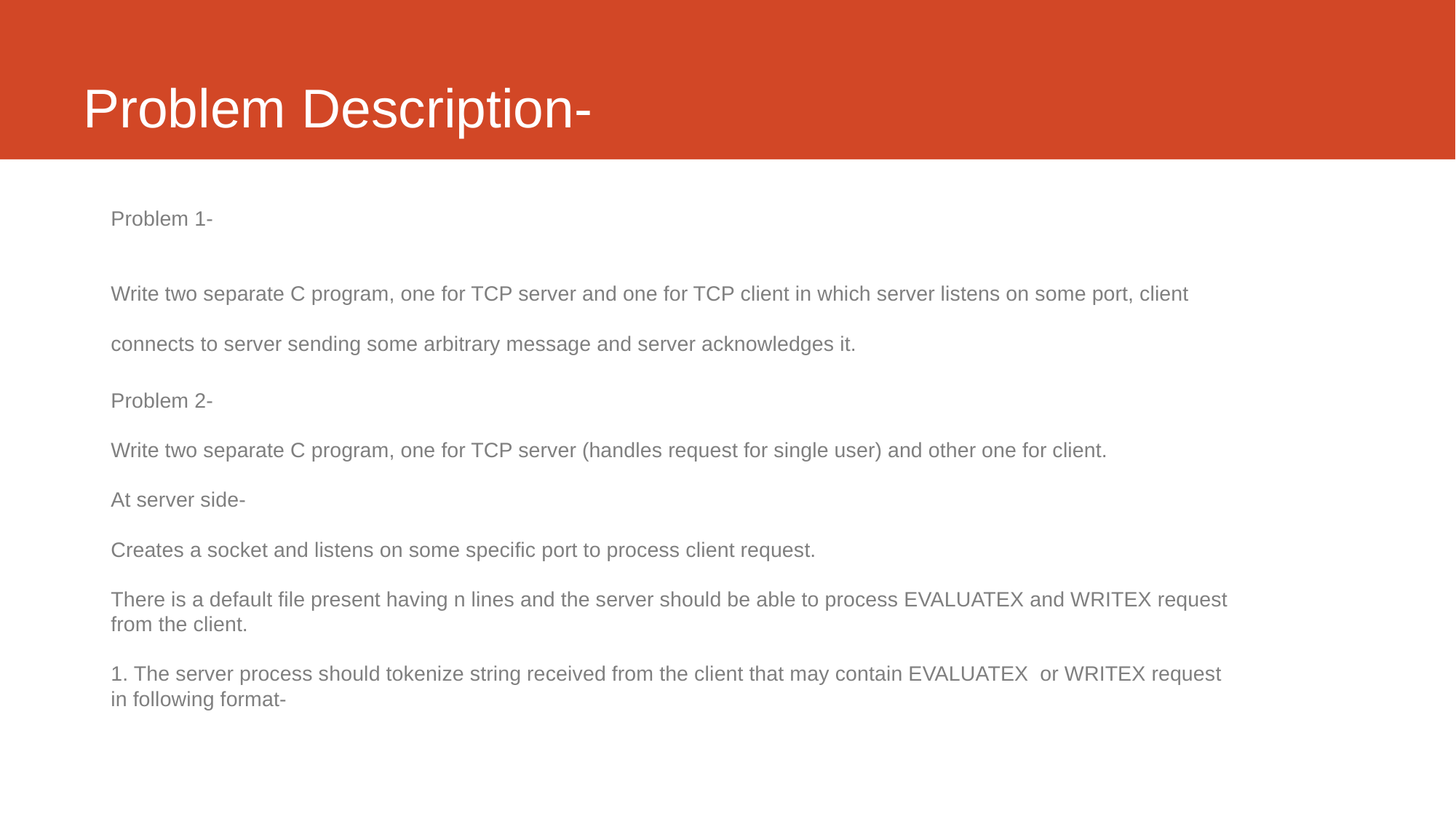

# Problem Description-
Problem 1-
Write two separate C program, one for TCP server and one for TCP client in which server listens on some port, client connects to server sending some arbitrary message and server acknowledges it.
Problem 2-
Write two separate C program, one for TCP server (handles request for single user) and other one for client.
At server side-
Creates a socket and listens on some specific port to process client request.
There is a default file present having n lines and the server should be able to process EVALUATEX and WRITEX request from the client.
1. The server process should tokenize string received from the client that may contain EVALUATEX  or WRITEX request in following format-